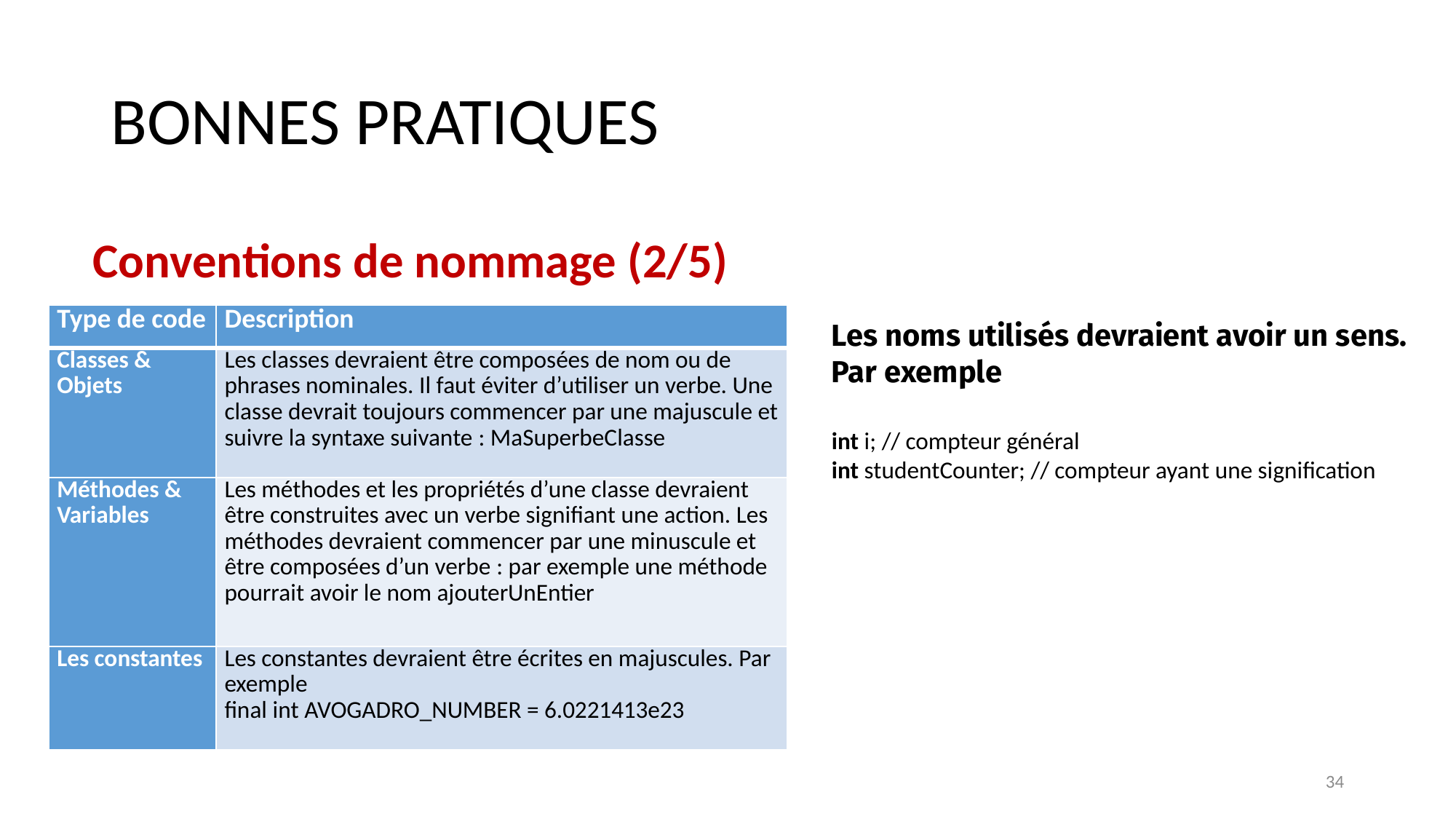

# BONNES PRATIQUES
Conventions de nommage (2/5)

| Type de code | Description |
| --- | --- |
| Classes & Objets | Les classes devraient être composées de nom ou de phrases nominales. Il faut éviter d’utiliser un verbe. Une classe devrait toujours commencer par une majuscule et suivre la syntaxe suivante : MaSuperbeClasse |
| Méthodes & Variables | Les méthodes et les propriétés d’une classe devraient être construites avec un verbe signifiant une action. Les méthodes devraient commencer par une minuscule et être composées d’un verbe : par exemple une méthode pourrait avoir le nom ajouterUnEntier |
| Les constantes | Les constantes devraient être écrites en majuscules. Par exemple final int AVOGADRO\_NUMBER = 6.0221413e23 |
Les noms utilisés devraient avoir un sens.
Par exemple

int i; // compteur général
int studentCounter; // compteur ayant une signification

34